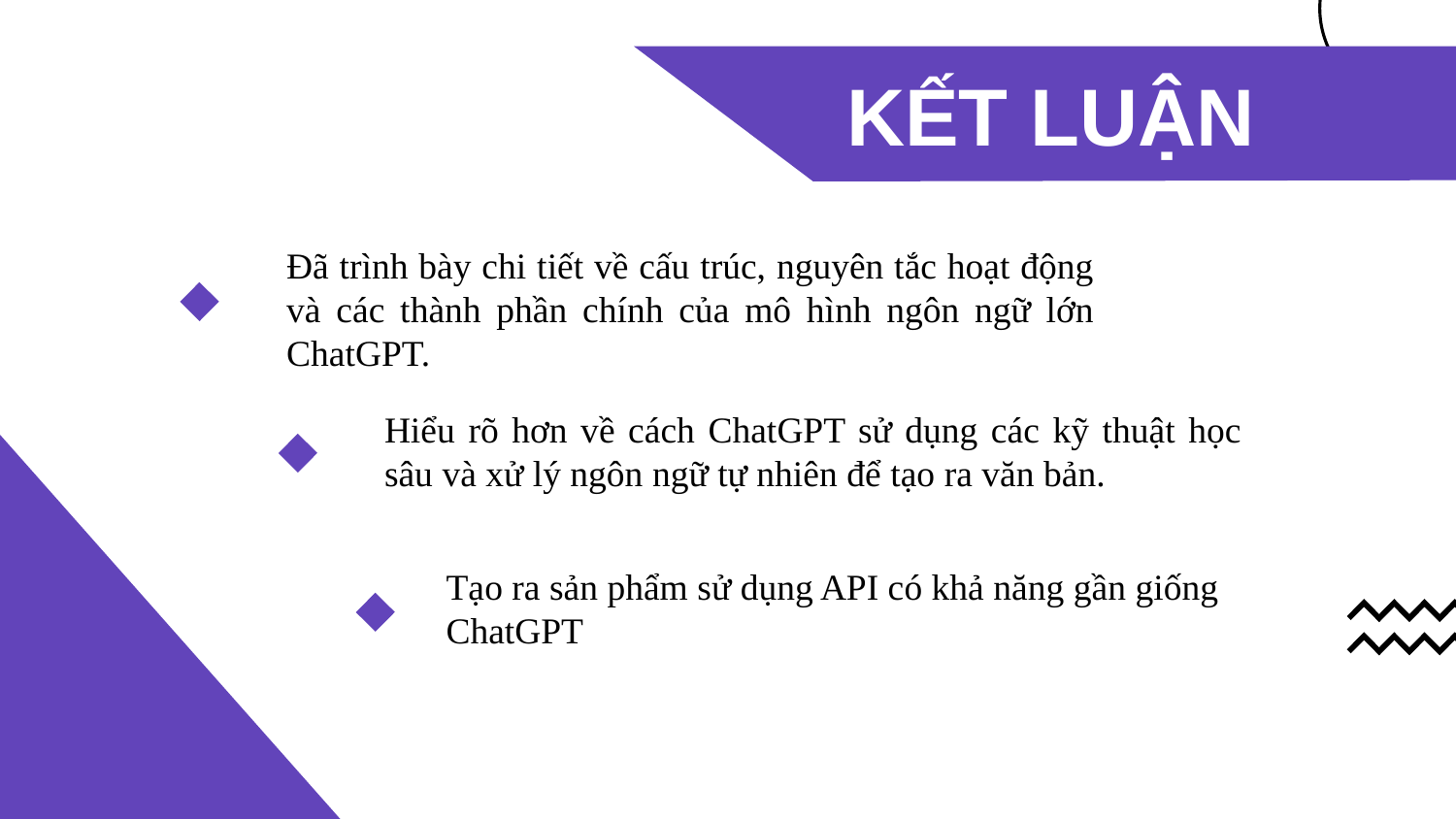

KẾT LUẬN

KẾT LUẬN

Đã trình bày chi tiết về cấu trúc, nguyên tắc hoạt động và các thành phần chính của mô hình ngôn ngữ lớn ChatGPT.

Hiểu rõ hơn về cách ChatGPT sử dụng các kỹ thuật học sâu và xử lý ngôn ngữ tự nhiên để tạo ra văn bản.

Tạo ra sản phẩm sử dụng API có khả năng gần giống ChatGPT